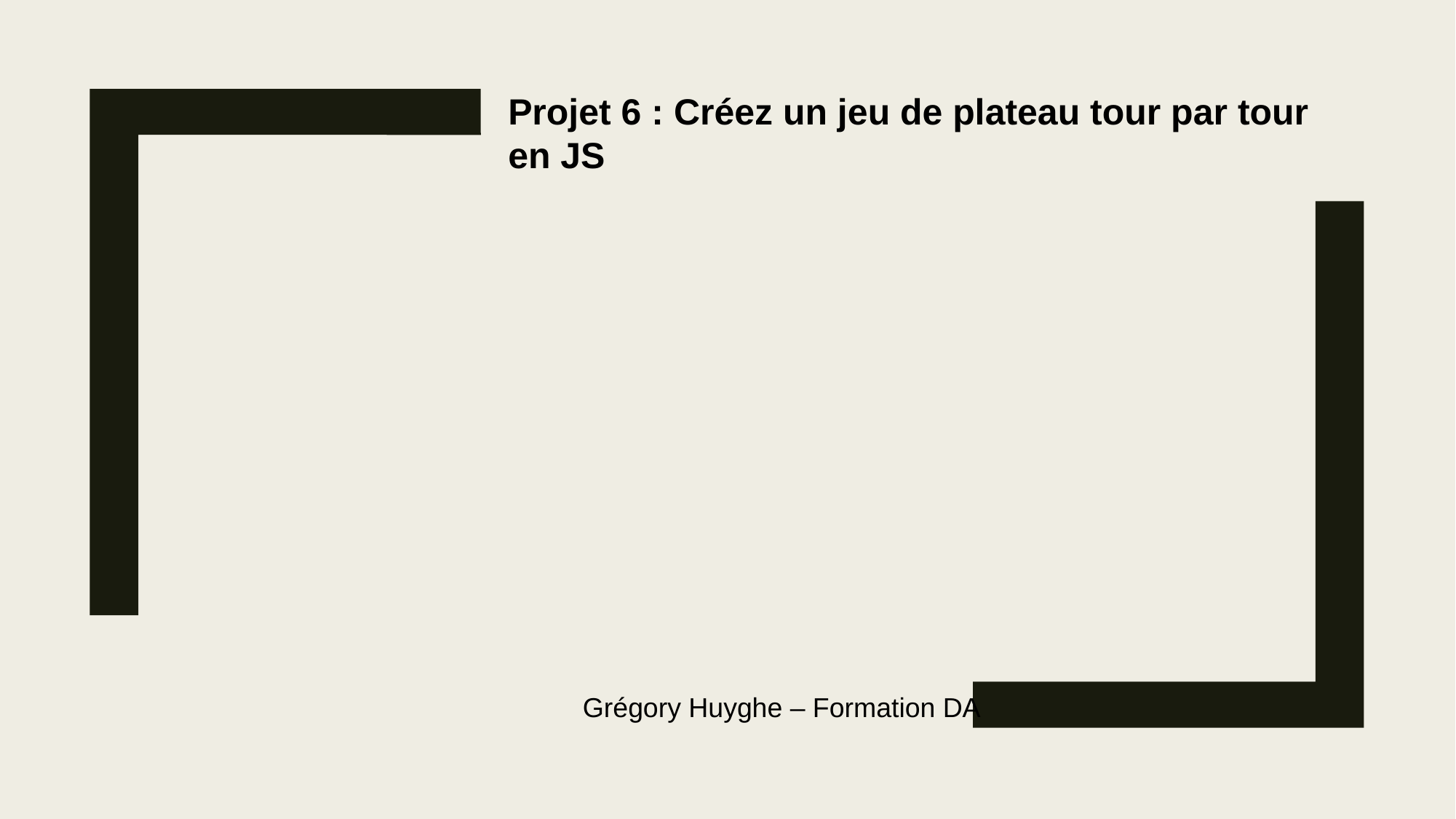

Projet 6 : Créez un jeu de plateau tour par tour en JS
Grégory Huyghe – Formation DA